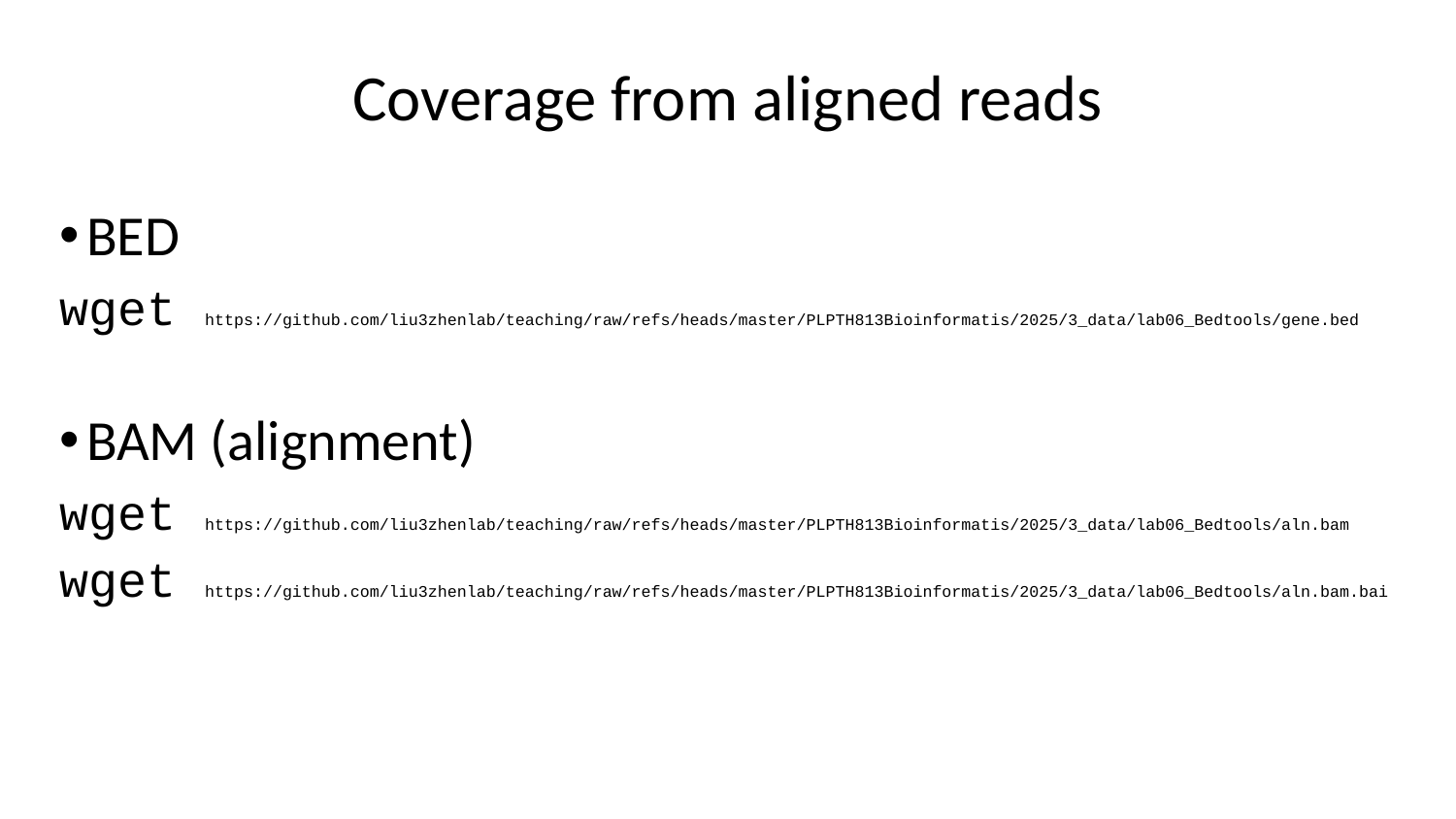

# Coverage from aligned reads
BED
wget https://github.com/liu3zhenlab/teaching/raw/refs/heads/master/PLPTH813Bioinformatis/2025/3_data/lab06_Bedtools/gene.bed

BAM (alignment)
wget https://github.com/liu3zhenlab/teaching/raw/refs/heads/master/PLPTH813Bioinformatis/2025/3_data/lab06_Bedtools/aln.bam
wget https://github.com/liu3zhenlab/teaching/raw/refs/heads/master/PLPTH813Bioinformatis/2025/3_data/lab06_Bedtools/aln.bam.bai